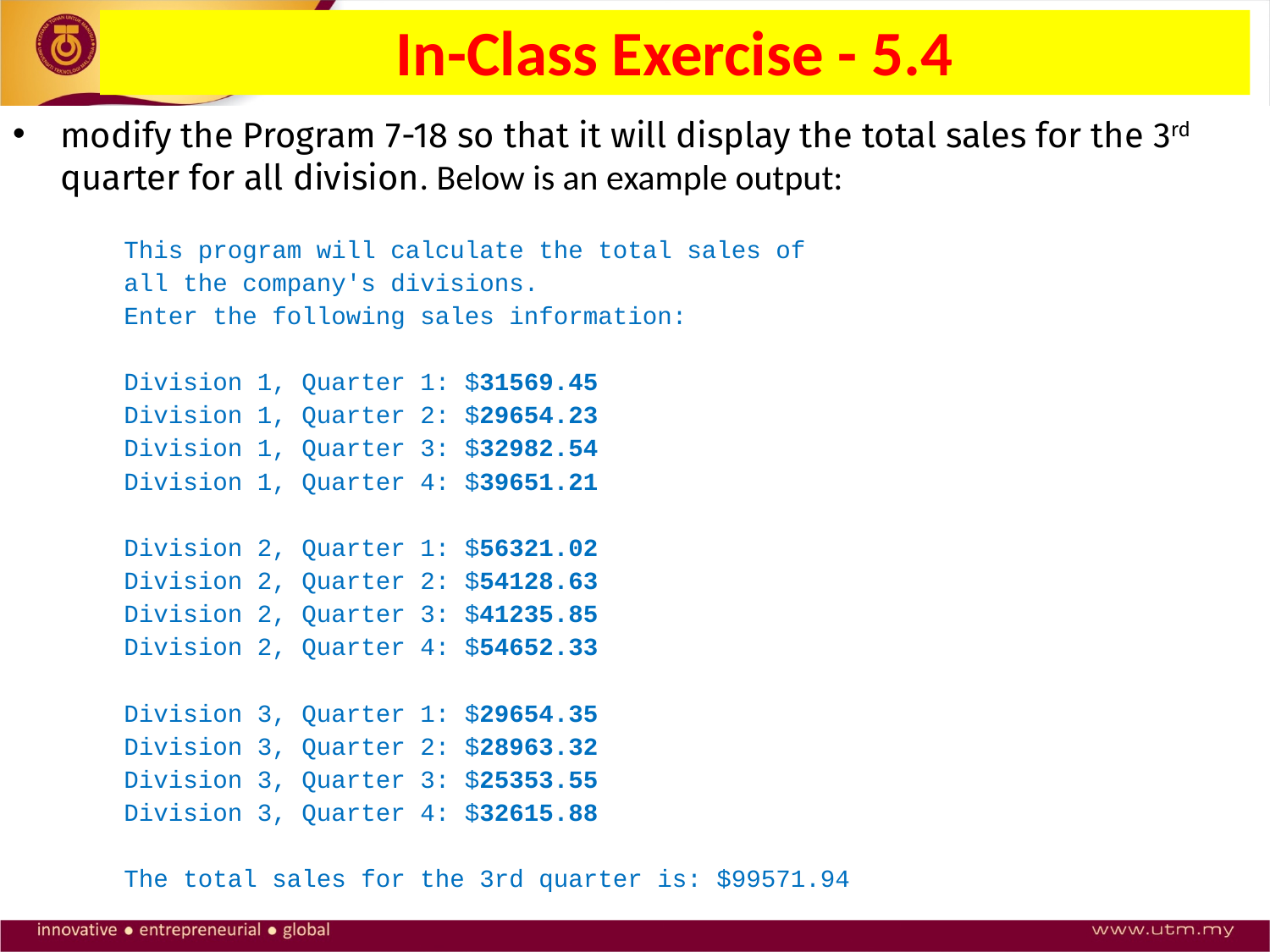

In-Class Exercise - 5.4
modify the Program 7-18 so that it will display the total sales for the 3rd quarter for all division. Below is an example output:

This program will calculate the total sales of
all the company's divisions.
Enter the following sales information:

Division 1, Quarter 1: $31569.45
Division 1, Quarter 2: $29654.23
Division 1, Quarter 3: $32982.54
Division 1, Quarter 4: $39651.21

Division 2, Quarter 1: $56321.02
Division 2, Quarter 2: $54128.63
Division 2, Quarter 3: $41235.85
Division 2, Quarter 4: $54652.33

Division 3, Quarter 1: $29654.35
Division 3, Quarter 2: $28963.32
Division 3, Quarter 3: $25353.55
Division 3, Quarter 4: $32615.88

The total sales for the 3rd quarter is: $99571.94